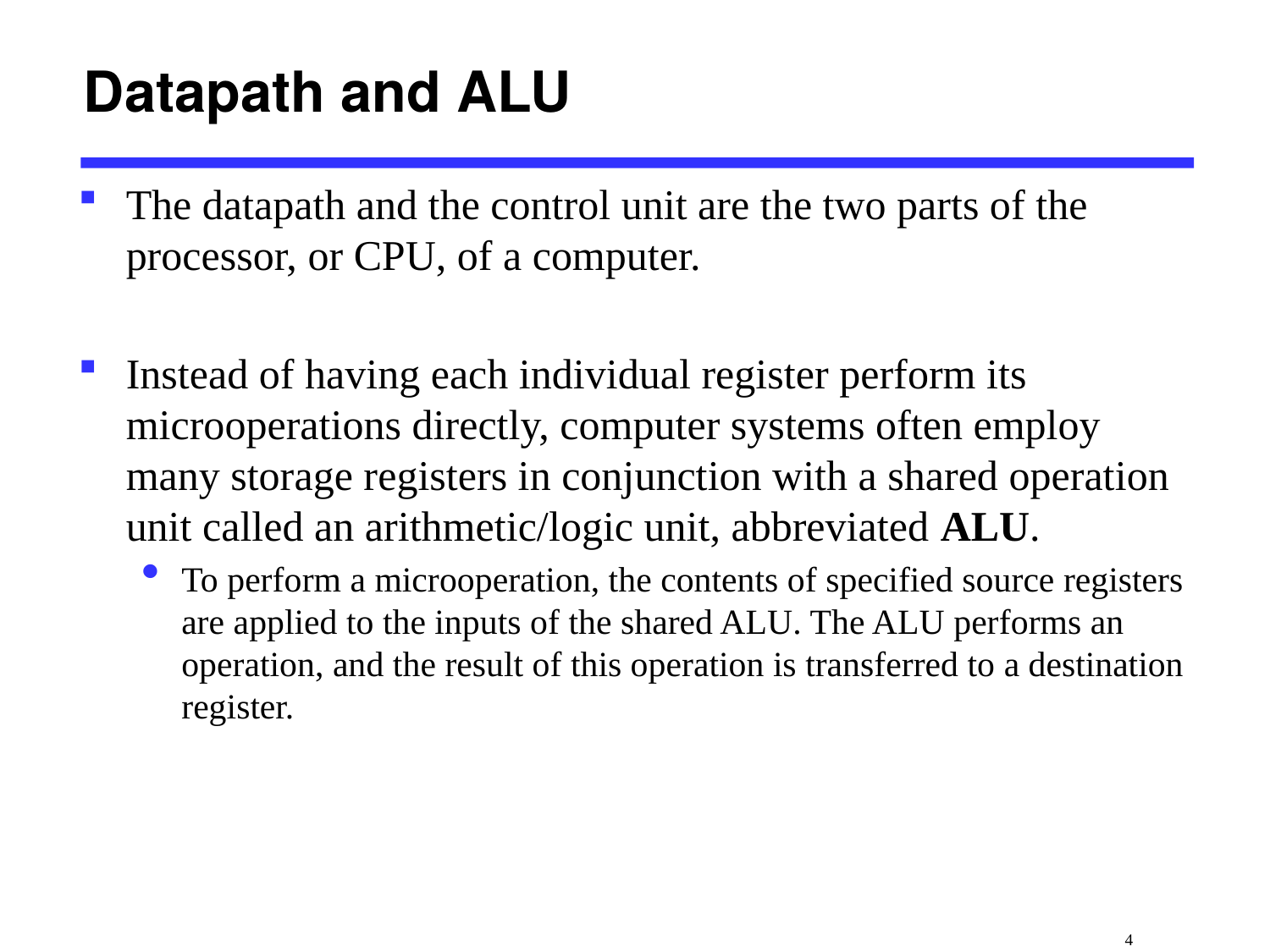

# Datapath and ALU
The datapath and the control unit are the two parts of the processor, or CPU, of a computer.

Instead of having each individual register perform its microoperations directly, computer systems often employ many storage registers in conjunction with a shared operation unit called an arithmetic/logic unit, abbreviated ALU.
To perform a microoperation, the contents of specified source registers are applied to the inputs of the shared ALU. The ALU performs an operation, and the result of this operation is transferred to a destination register.

                           4